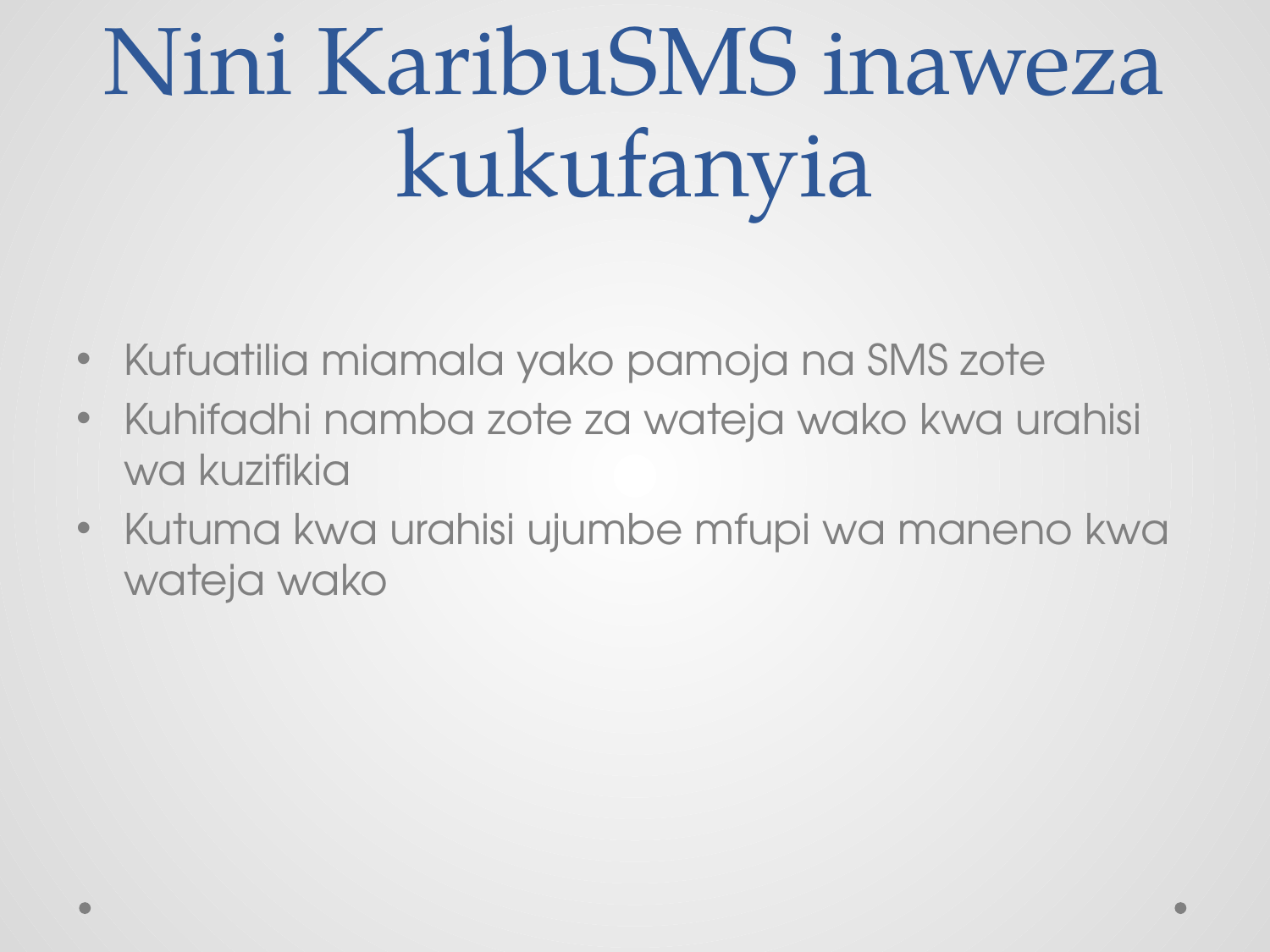

# Nini KaribuSMS inaweza kukufanyia
Kufuatilia miamala yako pamoja na SMS zote
Kuhifadhi namba zote za wateja wako kwa urahisi wa kuzifikia
Kutuma kwa urahisi ujumbe mfupi wa maneno kwa wateja wako